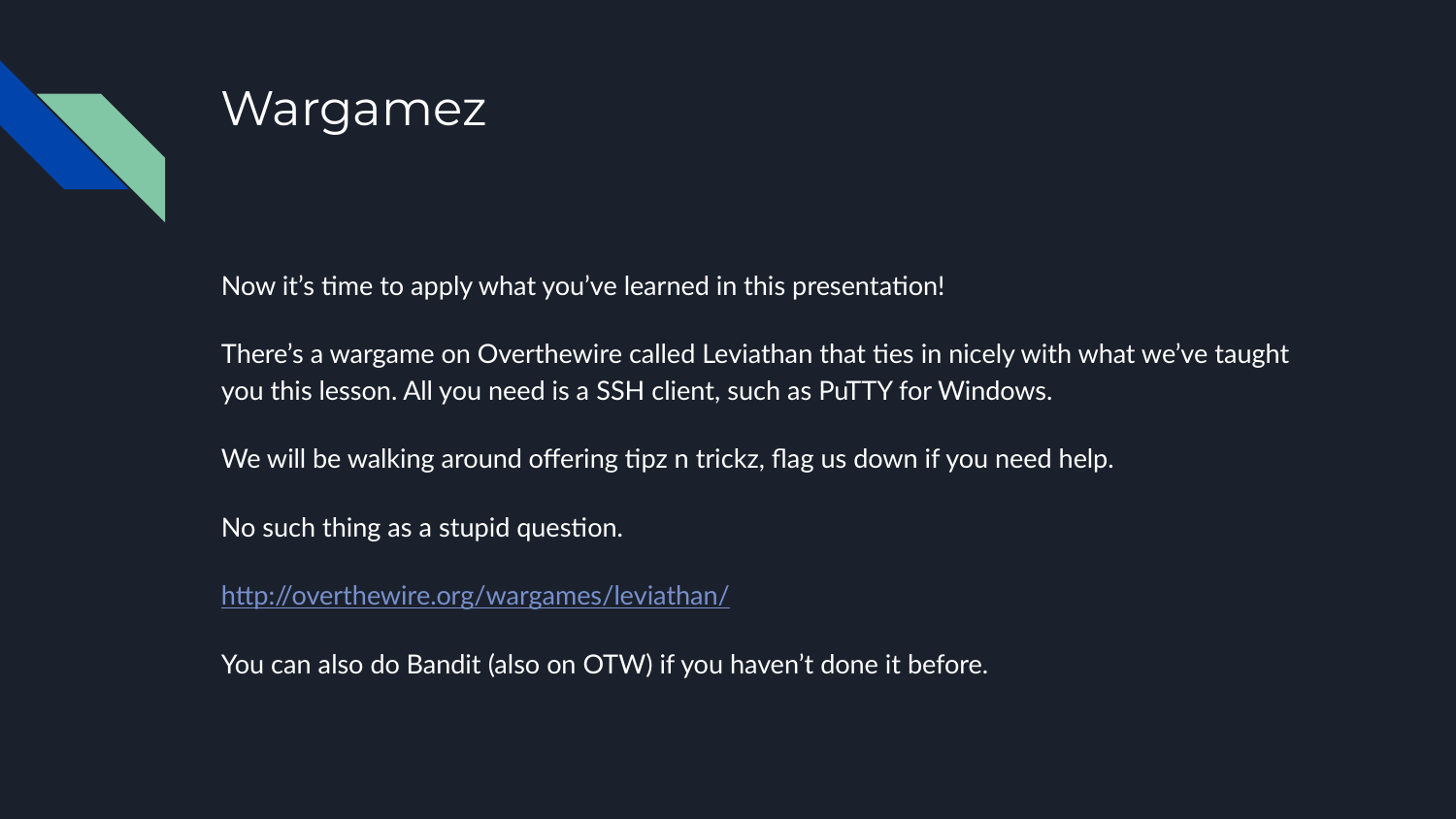

# Wargamez
Now it’s time to apply what you’ve learned in this presentation!
There’s a wargame on Overthewire called Leviathan that ties in nicely with what we’ve taught you this lesson. All you need is a SSH client, such as PuTTY for Windows.
We will be walking around offering tipz n trickz, flag us down if you need help.
No such thing as a stupid question.
http://overthewire.org/wargames/leviathan/
You can also do Bandit (also on OTW) if you haven’t done it before.